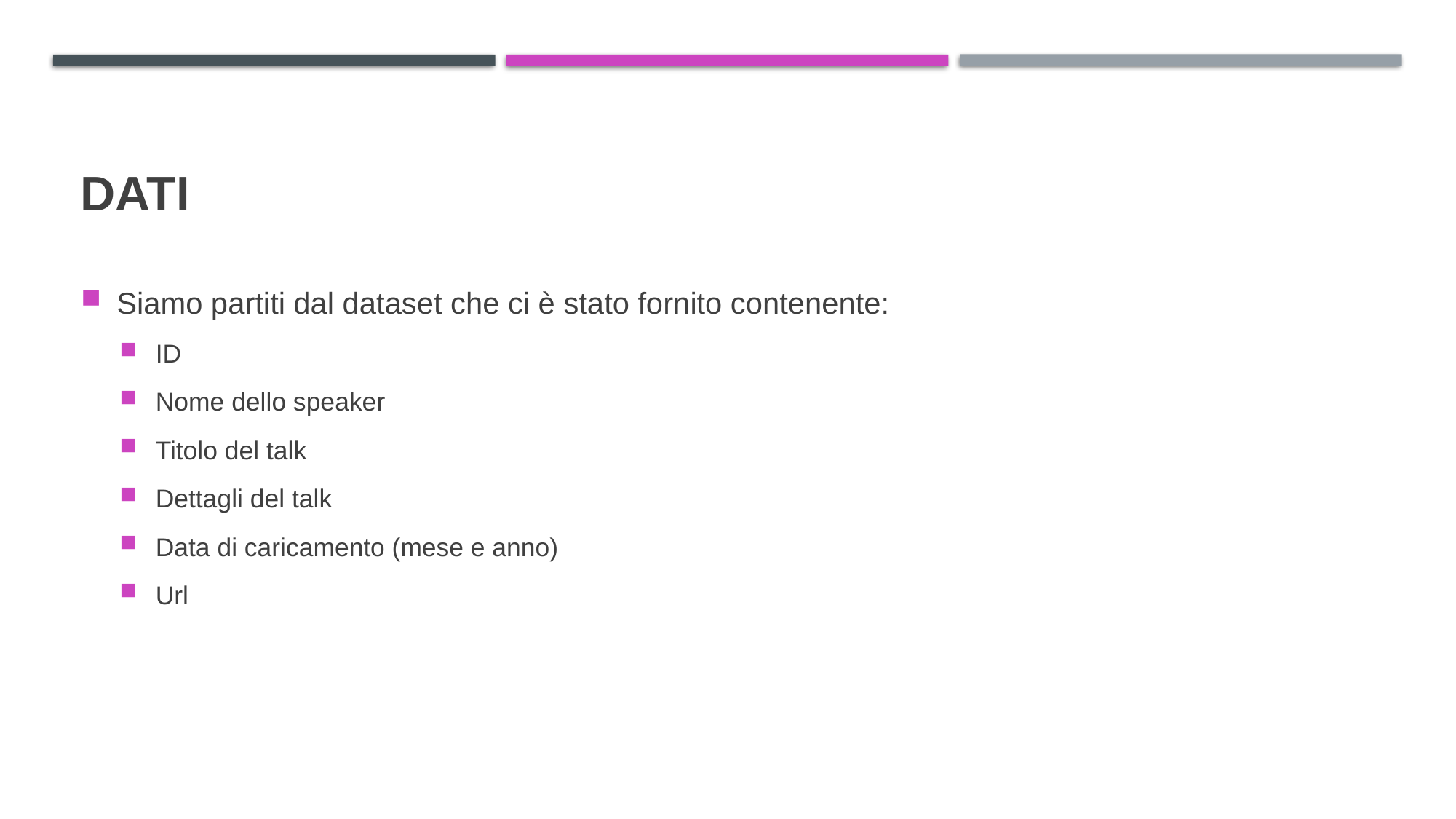

# DATI
Siamo partiti dal dataset che ci è stato fornito contenente:
ID
Nome dello speaker
Titolo del talk
Dettagli del talk
Data di caricamento (mese e anno)
Url